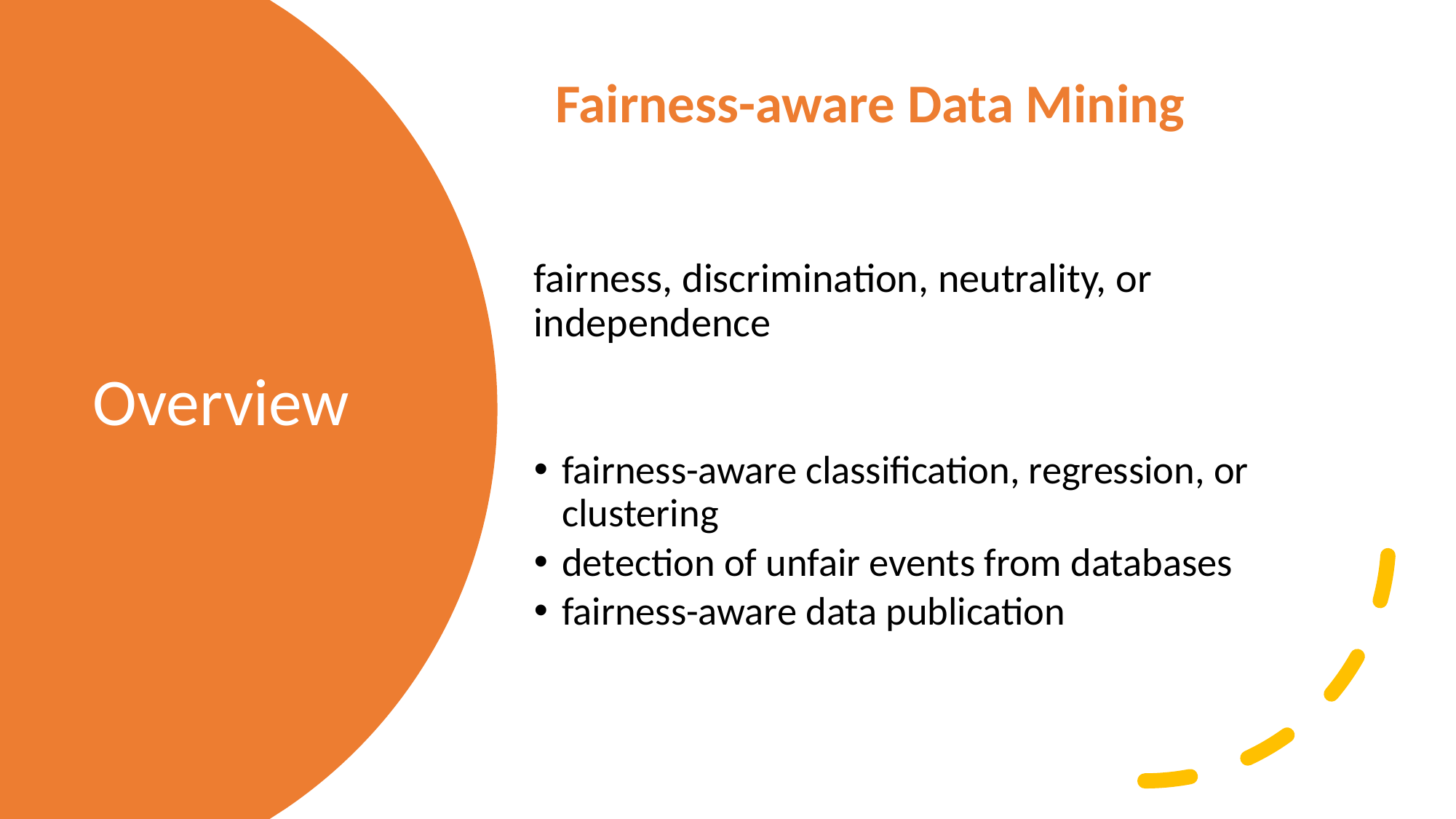

Fairness-aware Data Mining
# Overview

fairness, discrimination, neutrality, or independence

fairness-aware classification, regression, or clustering
detection of unfair events from databases
fairness-aware data publication